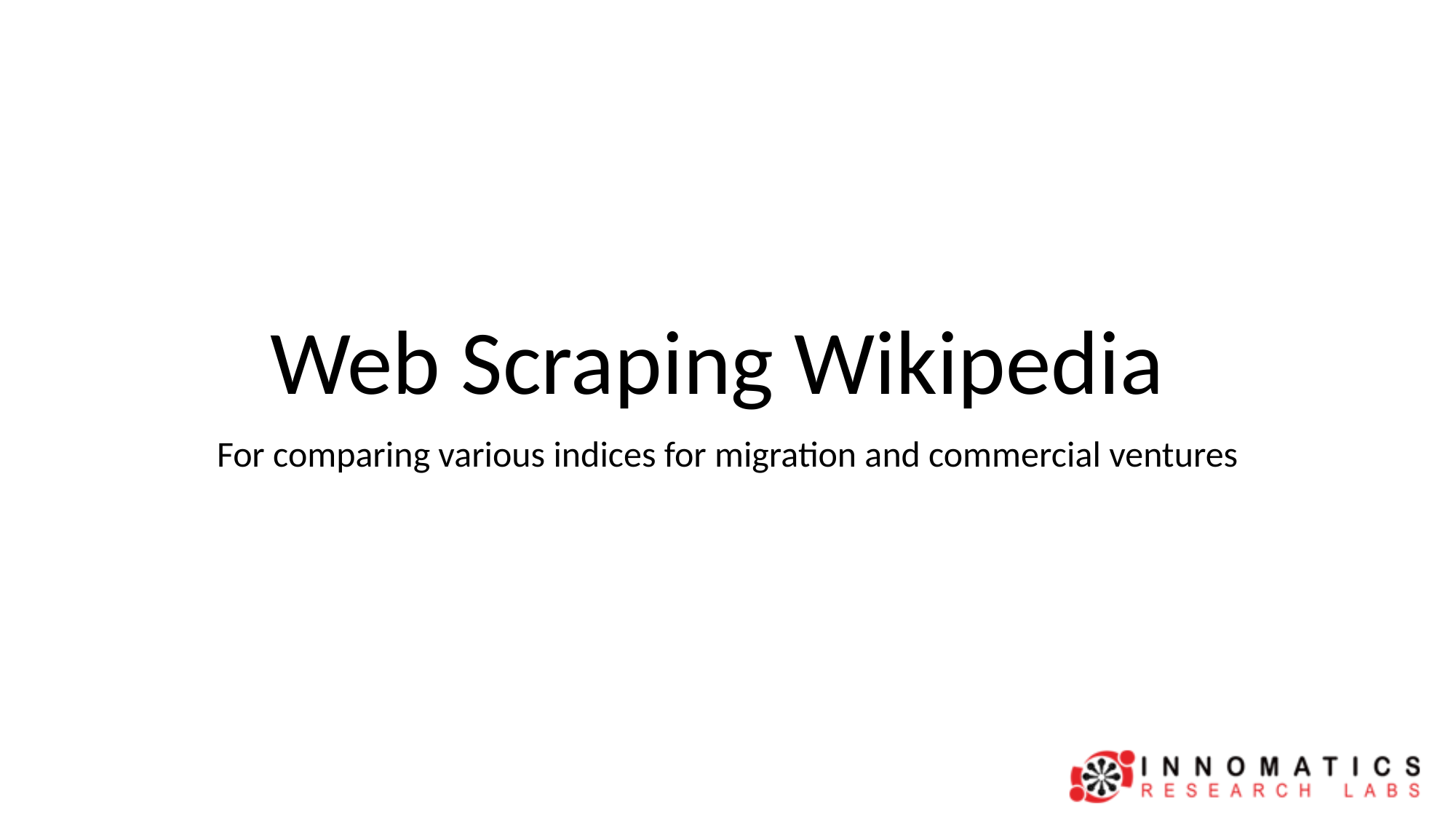

# Web Scraping Wikipedia
For comparing various indices for migration and commercial ventures